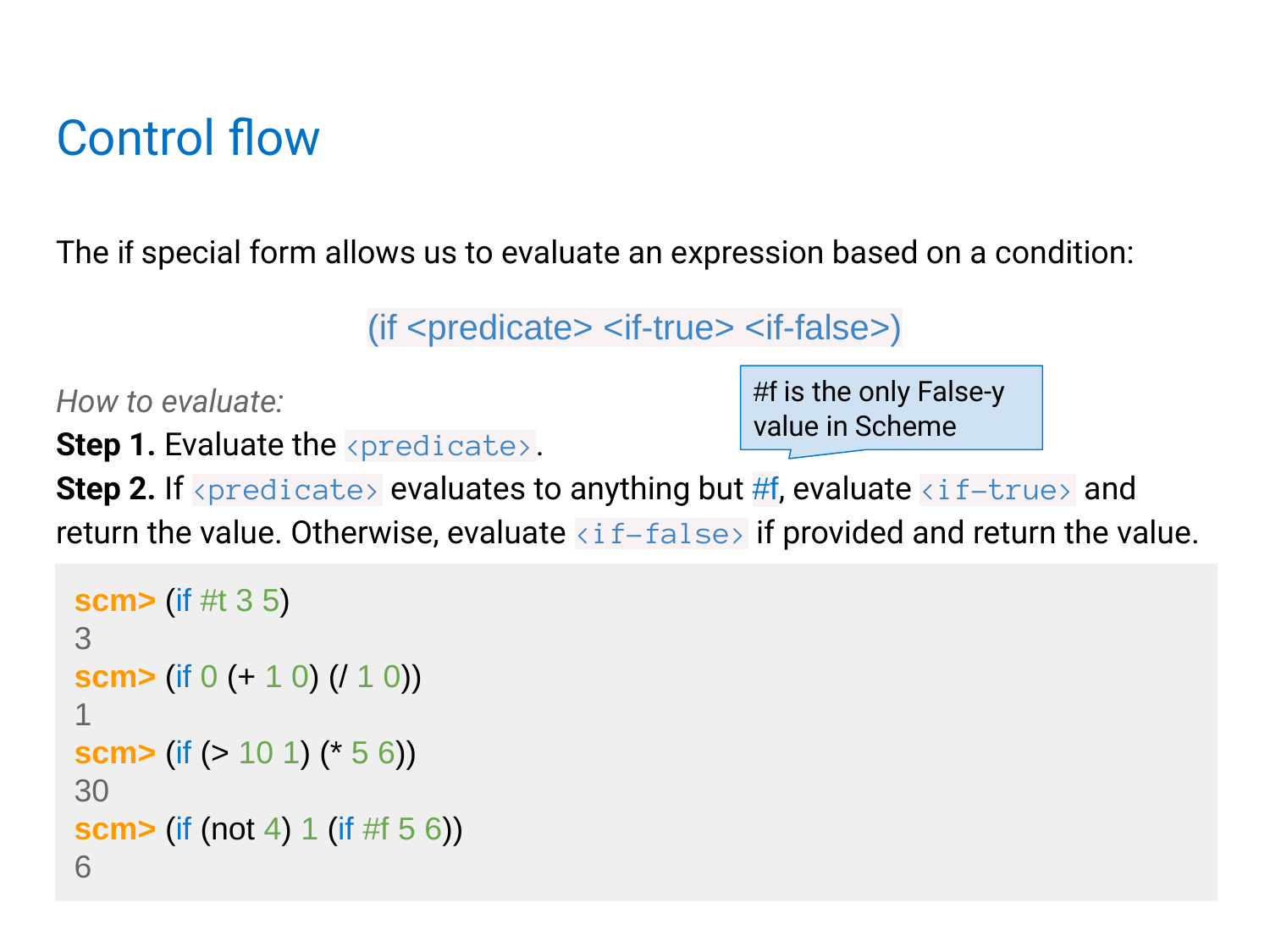

# Control flow
The if special form allows us to evaluate an expression based on a condition:
(if <predicate> <if-true> <if-false>)
How to evaluate:
Step 1. Evaluate the <predicate>.
Step 2. If <predicate> evaluates to anything but #f, evaluate <if-true> and return the value. Otherwise, evaluate <if-false> if provided and return the value.
#f is the only False-y value in Scheme

scm> (if #t 3 5)
3
scm> (if 0 (+ 1 0) (/ 1 0))
1
scm> (if (> 10 1) (* 5 6))
30
scm> (if (not 4) 1 (if #f 5 6))
6